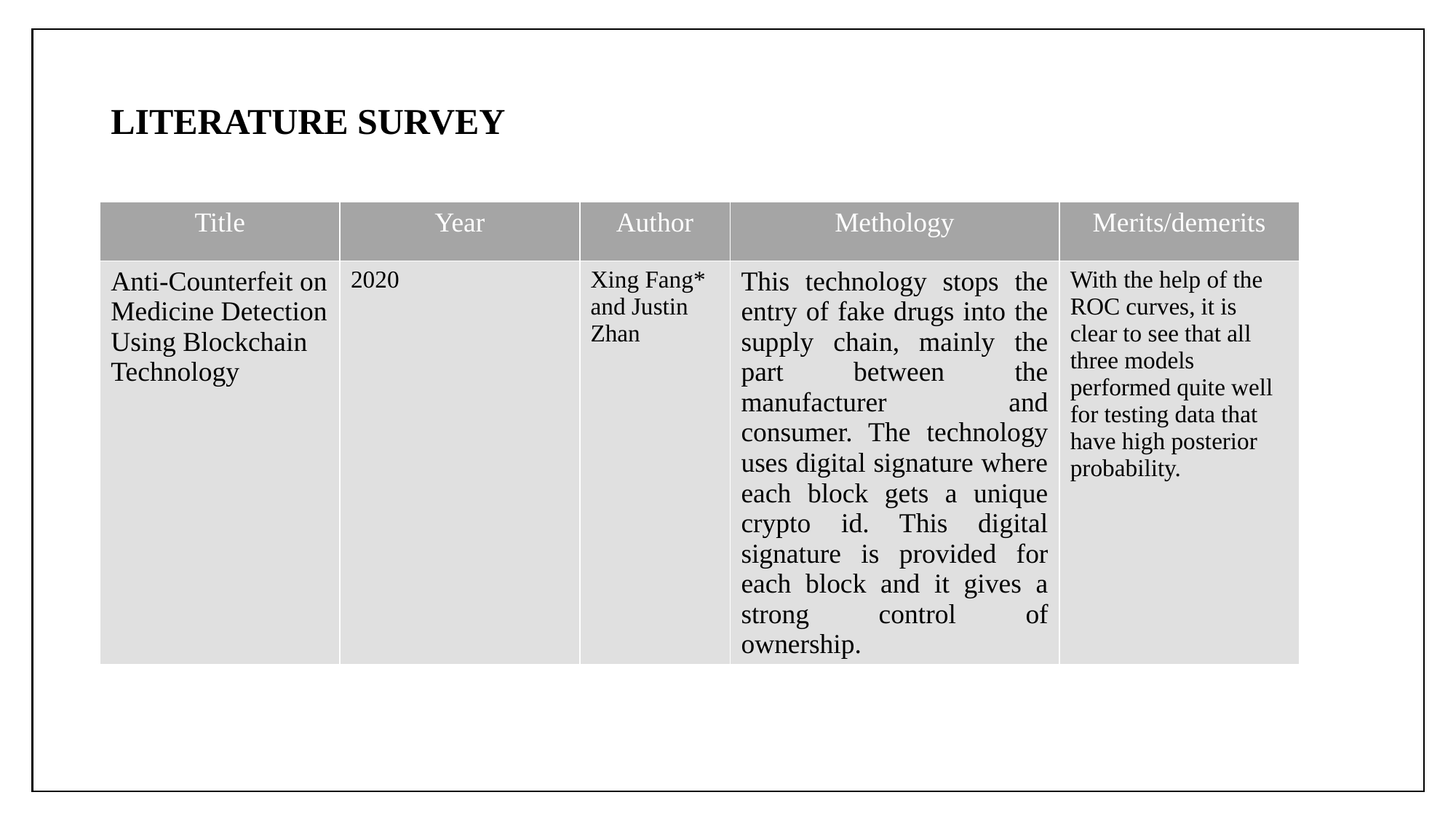

# LITERATURE SURVEY
| Title | Year | Author | Methology | Merits/demerits |
| --- | --- | --- | --- | --- |
| Anti-Counterfeit on Medicine Detection Using Blockchain Technology | 2020 | Xing Fang\* and Justin Zhan | This technology stops the entry of fake drugs into the supply chain, mainly the part between the manufacturer and consumer. The technology uses digital signature where each block gets a unique crypto id. This digital signature is provided for each block and it gives a strong control of ownership. | With the help of the ROC curves, it is clear to see that all three models performed quite well for testing data that have high posterior probability. |